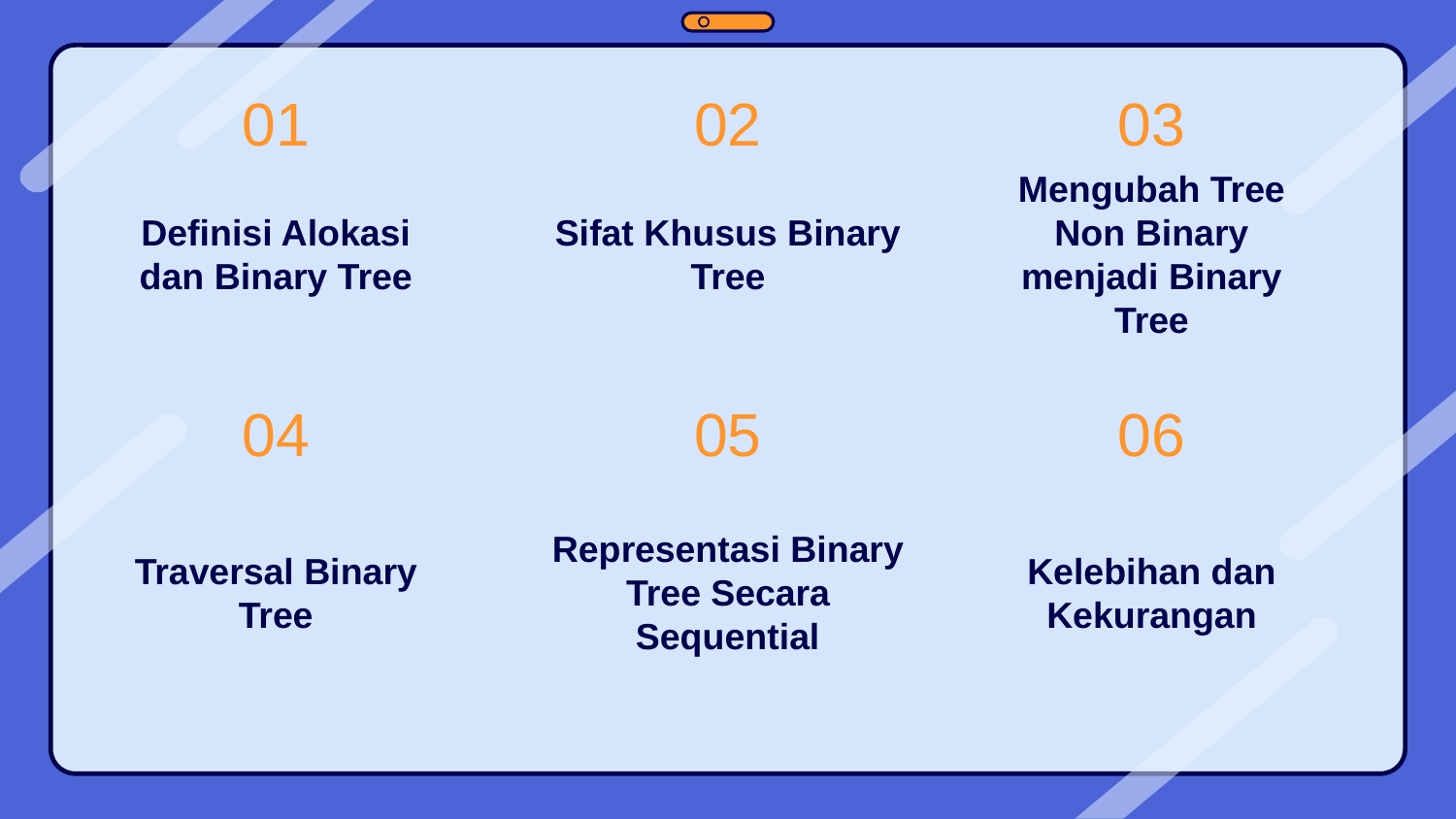

# 01
02
03
Mengubah Tree Non Binary menjadi Binary Tree
Definisi Alokasi dan Binary Tree
Sifat Khusus Binary Tree
06
04
05
Representasi Binary Tree Secara Sequential
Traversal Binary Tree
Kelebihan dan Kekurangan